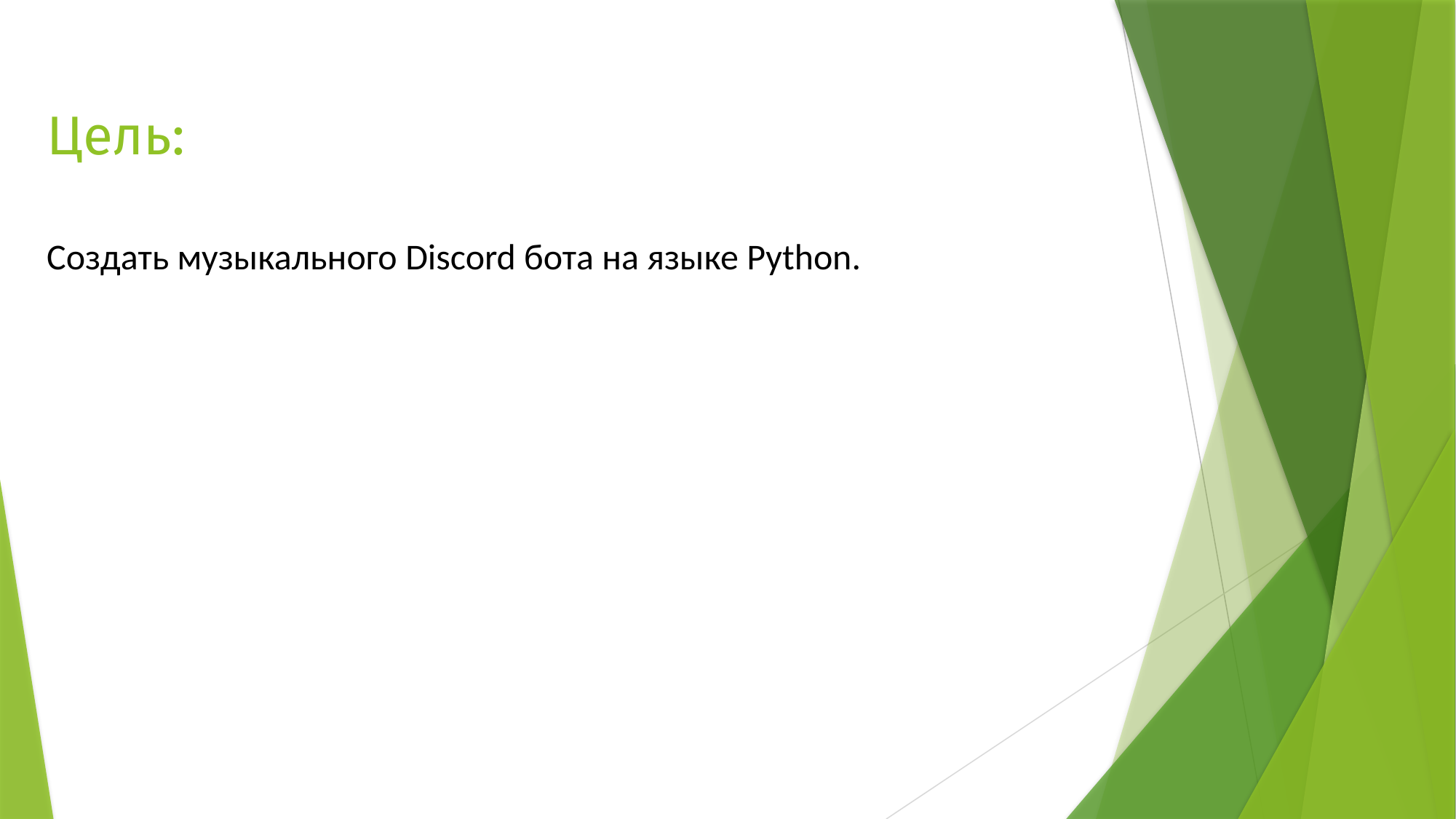

# Цель:
Создать музыкального Discord бота на языке Python.